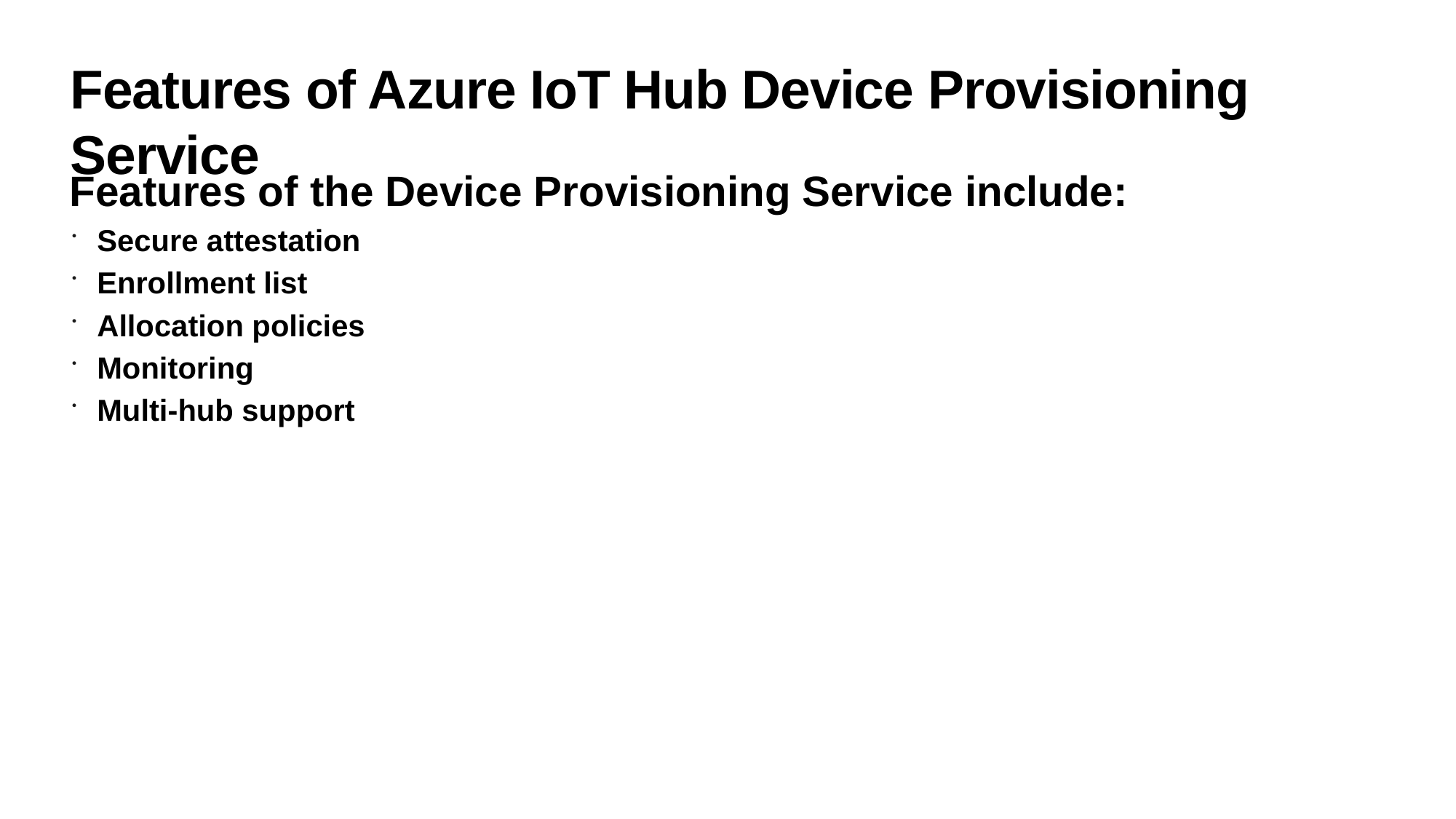

# Features of Azure IoT Hub Device Provisioning Service
Features of the Device Provisioning Service include:
Secure attestation
Enrollment list
Allocation policies
Monitoring
Multi-hub support